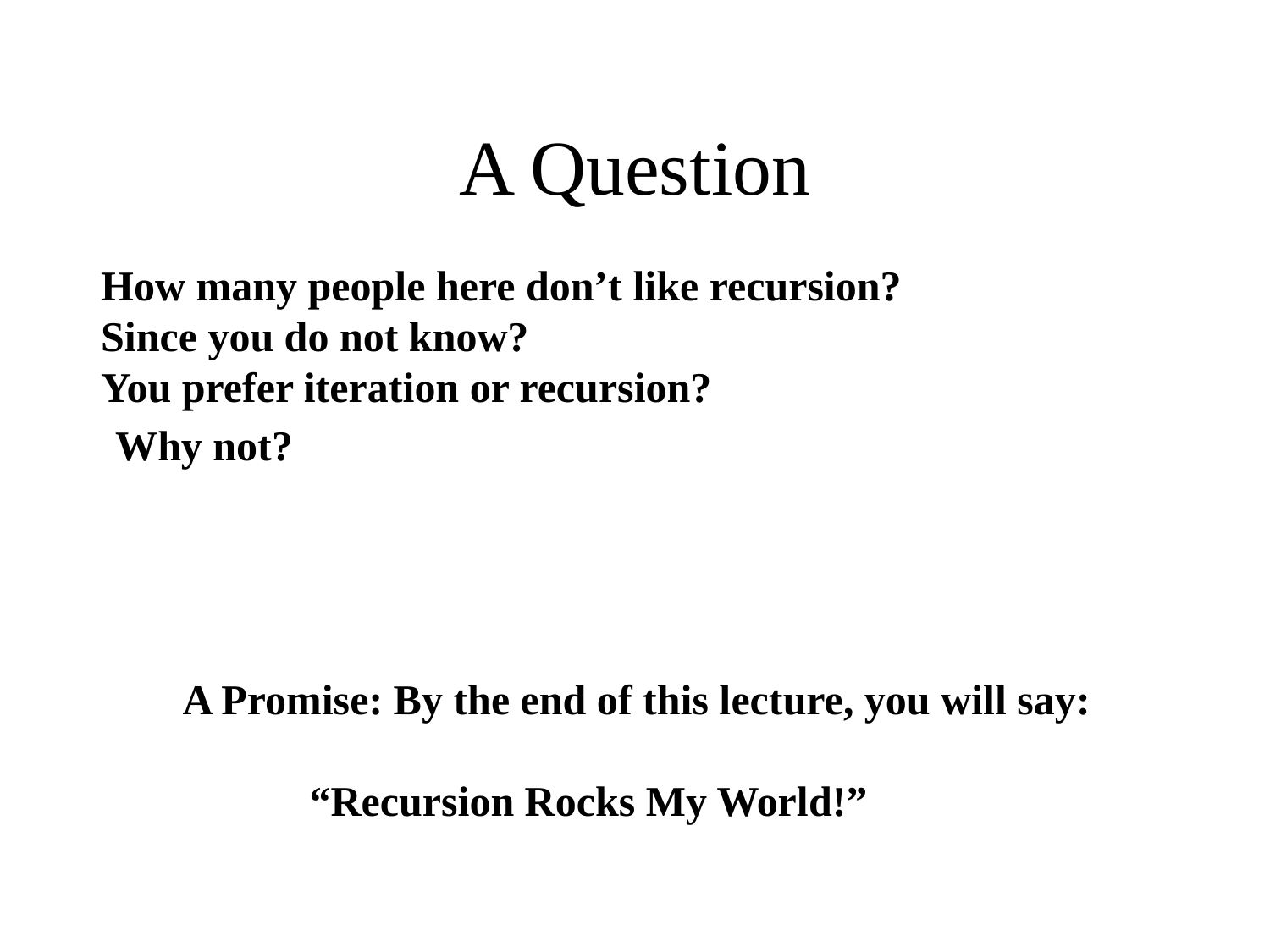

# A Question
How many people here don’t like recursion?
Since you do not know?
You prefer iteration or recursion?
Why not?
A Promise: By the end of this lecture, you will say:

            “Recursion Rocks My World!”